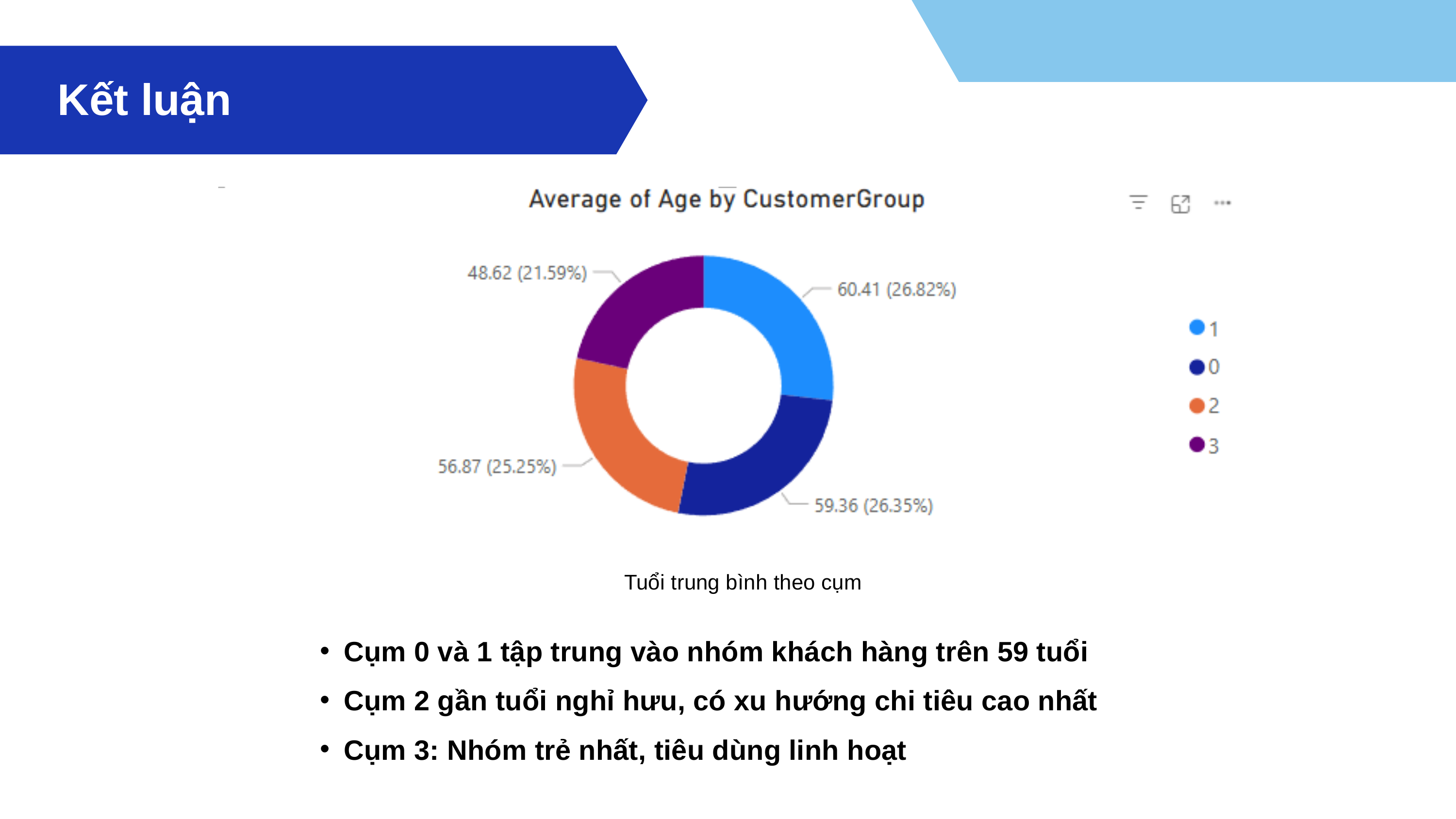

Kết luận

Tuổi trung bình theo cụm
Cụm 0 và 1 tập trung vào nhóm khách hàng trên 59 tuổi
Cụm 2 gần tuổi nghỉ hưu, có xu hướng chi tiêu cao nhất
Cụm 3: Nhóm trẻ nhất, tiêu dùng linh hoạt